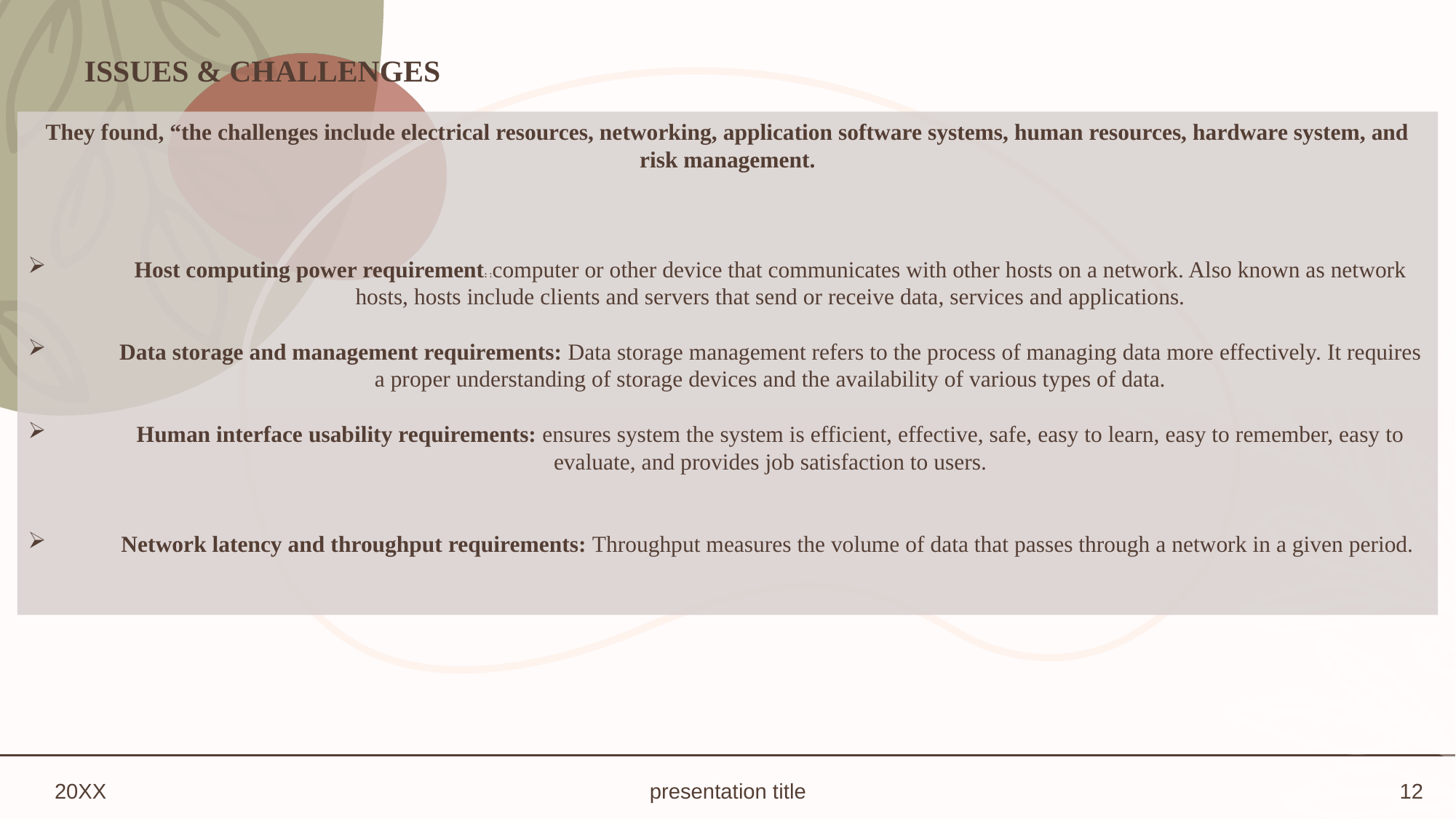

# Issues & Challenges
They found, “the challenges include electrical resources, networking, application software systems, human resources, hardware system, and risk management.

Host computing power requirement: :computer or other device that communicates with other hosts on a network. Also known as network hosts, hosts include clients and servers that send or receive data, services and applications.

Data storage and management requirements: Data storage management refers to the process of managing data more effectively. It requires a proper understanding of storage devices and the availability of various types of data.

Human interface usability requirements: ensures system the system is efficient, effective, safe, easy to learn, easy to remember, easy to evaluate, and provides job satisfaction to users.

Network latency and throughput requirements: Throughput measures the volume of data that passes through a network in a given period.

20XX
presentation title
12